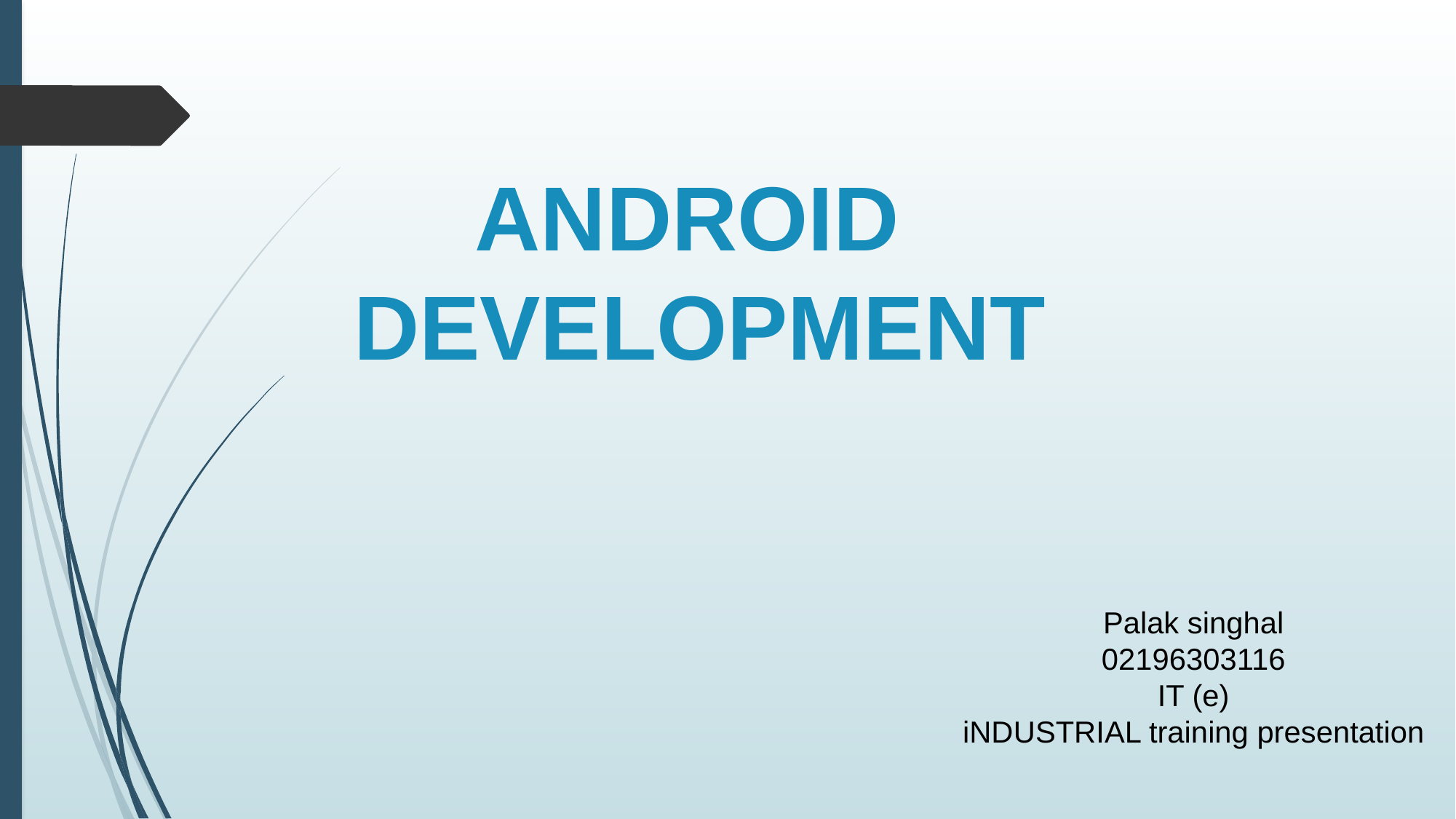

ANDROID
DEVELOPMENT
Palak singhal
02196303116
IT (e)
iNDUSTRIAL training presentation